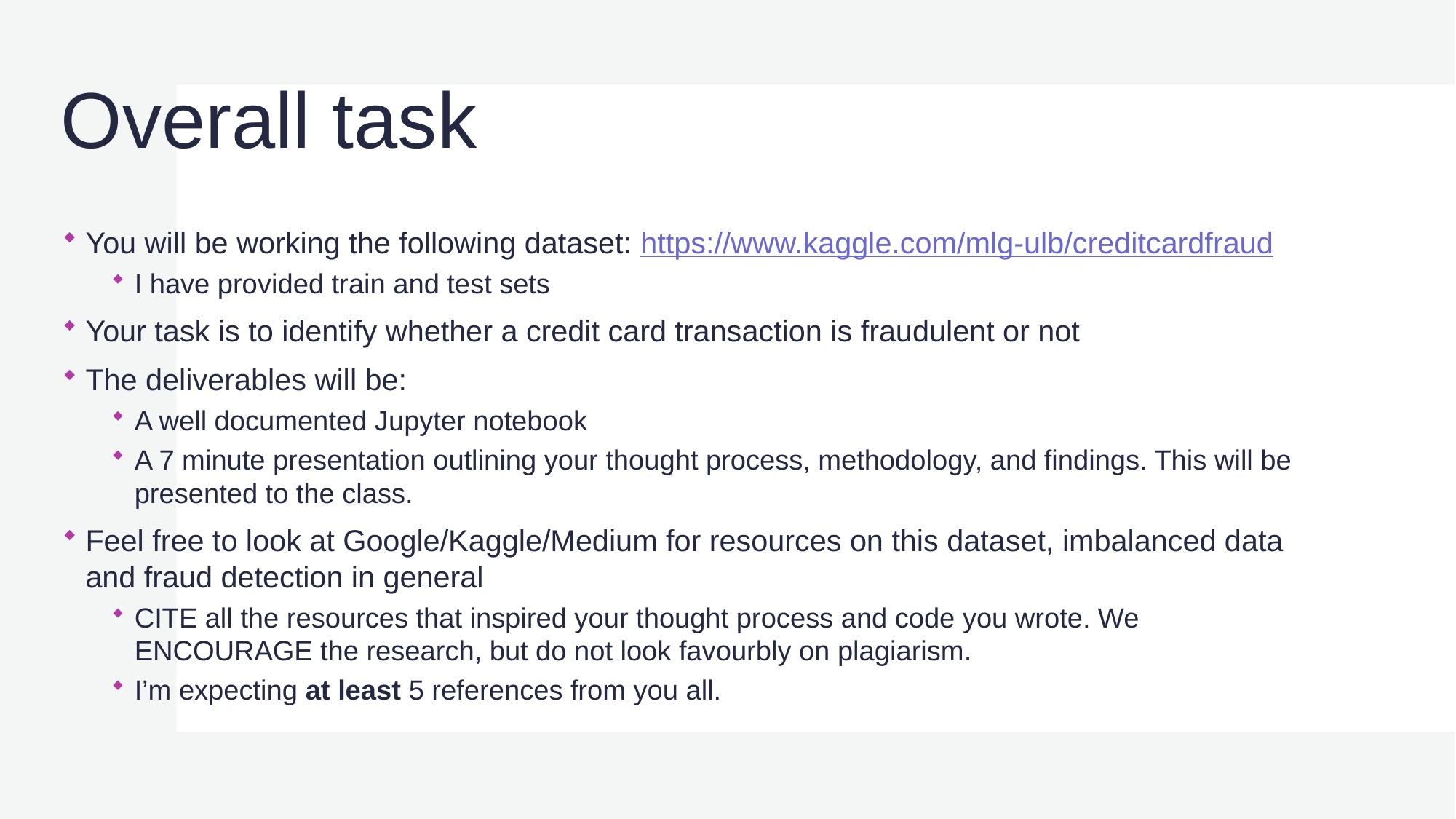

# Overall task
You will be working the following dataset: https://www.kaggle.com/mlg-ulb/creditcardfraud
I have provided train and test sets
Your task is to identify whether a credit card transaction is fraudulent or not
The deliverables will be:
A well documented Jupyter notebook
A 7 minute presentation outlining your thought process, methodology, and findings. This will be presented to the class.
Feel free to look at Google/Kaggle/Medium for resources on this dataset, imbalanced data and fraud detection in general
CITE all the resources that inspired your thought process and code you wrote. We ENCOURAGE the research, but do not look favourbly on plagiarism.
I’m expecting at least 5 references from you all.